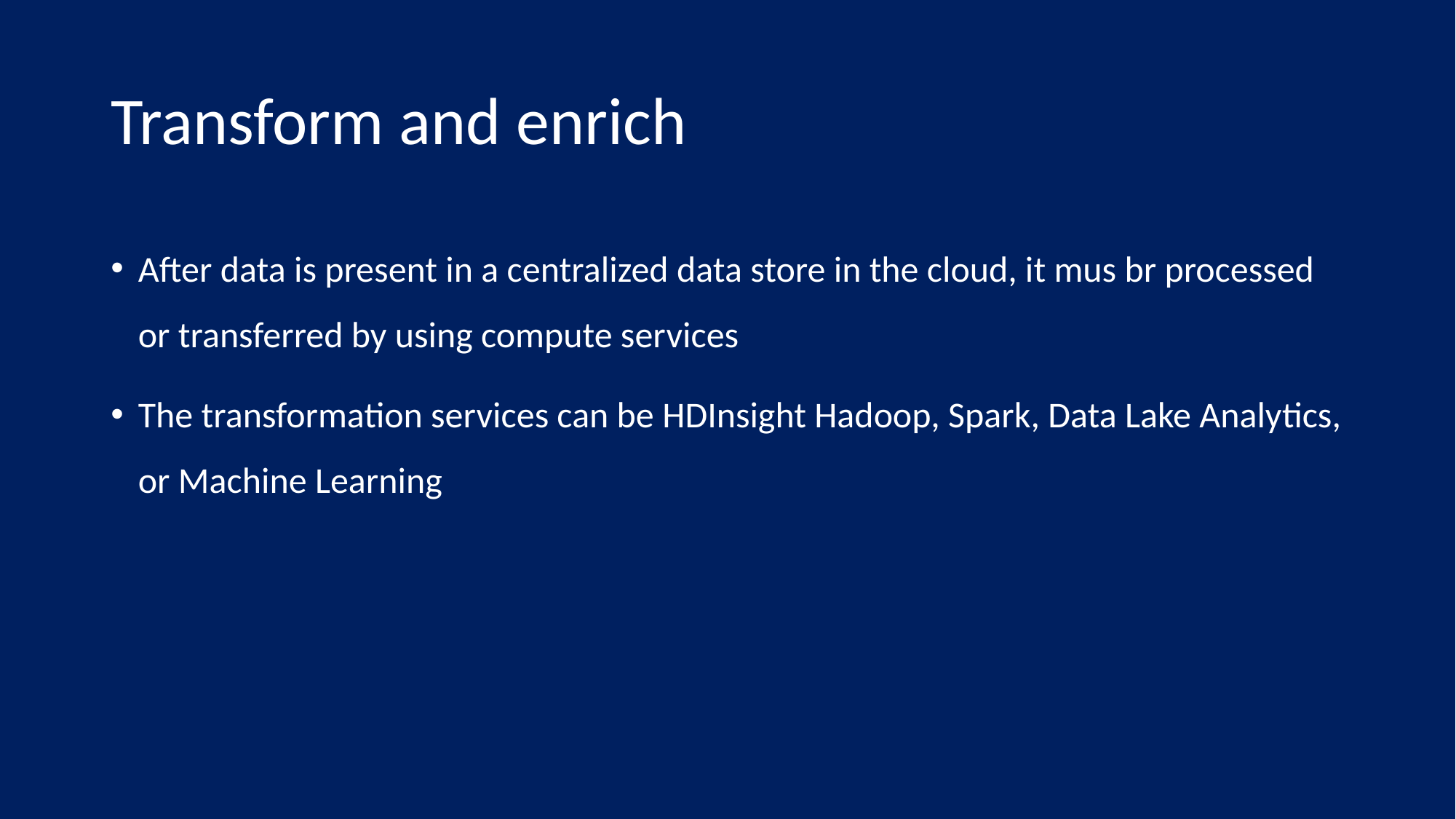

# Transform and enrich
After data is present in a centralized data store in the cloud, it mus br processed or transferred by using compute services
The transformation services can be HDInsight Hadoop, Spark, Data Lake Analytics, or Machine Learning